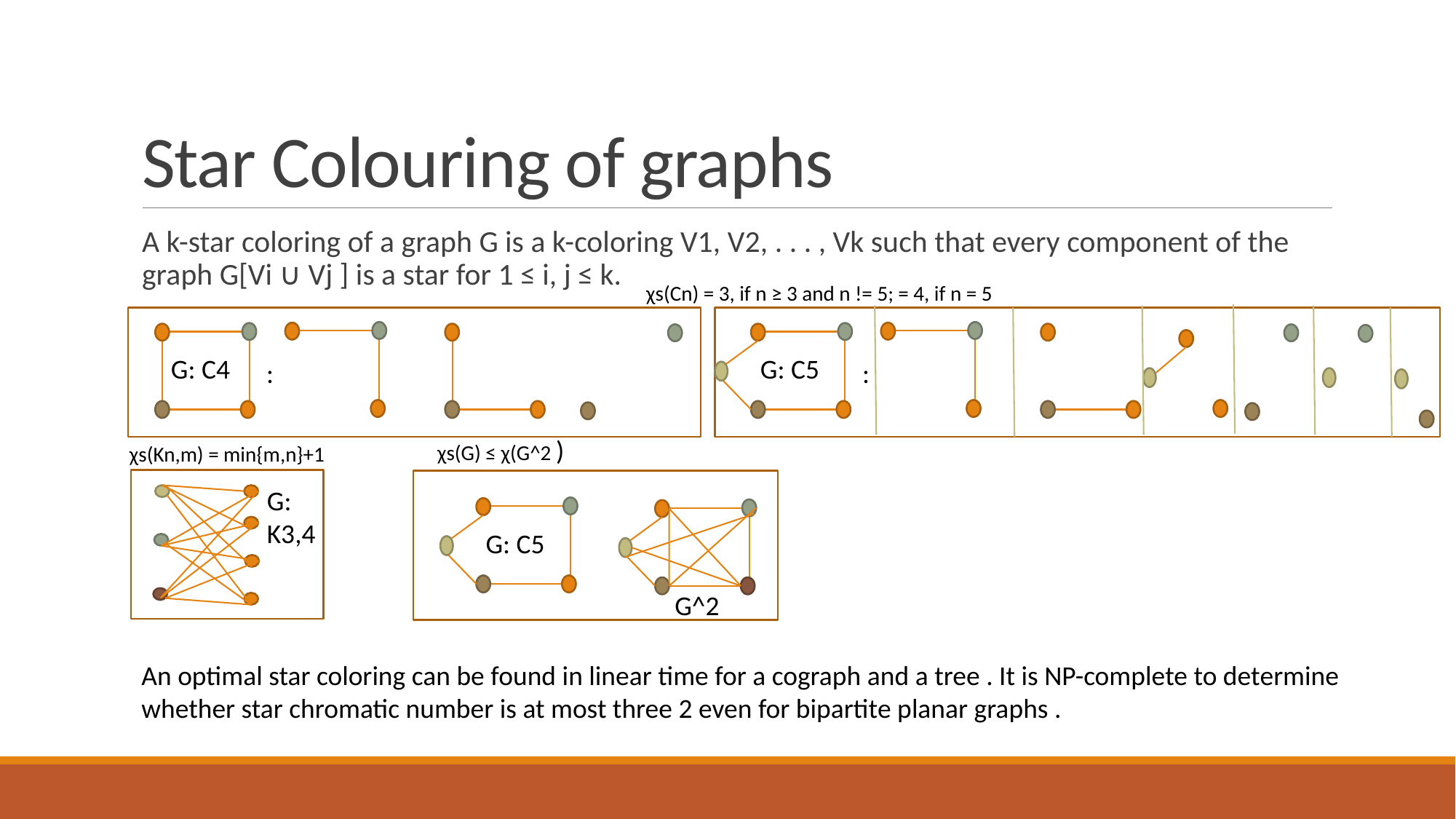

# Star Colouring of graphs
A k-star coloring of a graph G is a k-coloring V1, V2, . . . , Vk such that every component of the graph G[Vi ∪ Vj ] is a star for 1 ≤ i, j ≤ k.
χs(Cn) = 3, if n ≥ 3 and n != 5; = 4, if n = 5

G: C4
G: C5
:
:

χs(G) ≤ χ(G^2 )
χs(Kn,m) = min{m,n}+1

G: K3,4

G: C5

G^2

An optimal star coloring can be found in linear time for a cograph and a tree . It is NP-complete to determine whether star chromatic number is at most three 2 even for bipartite planar graphs .